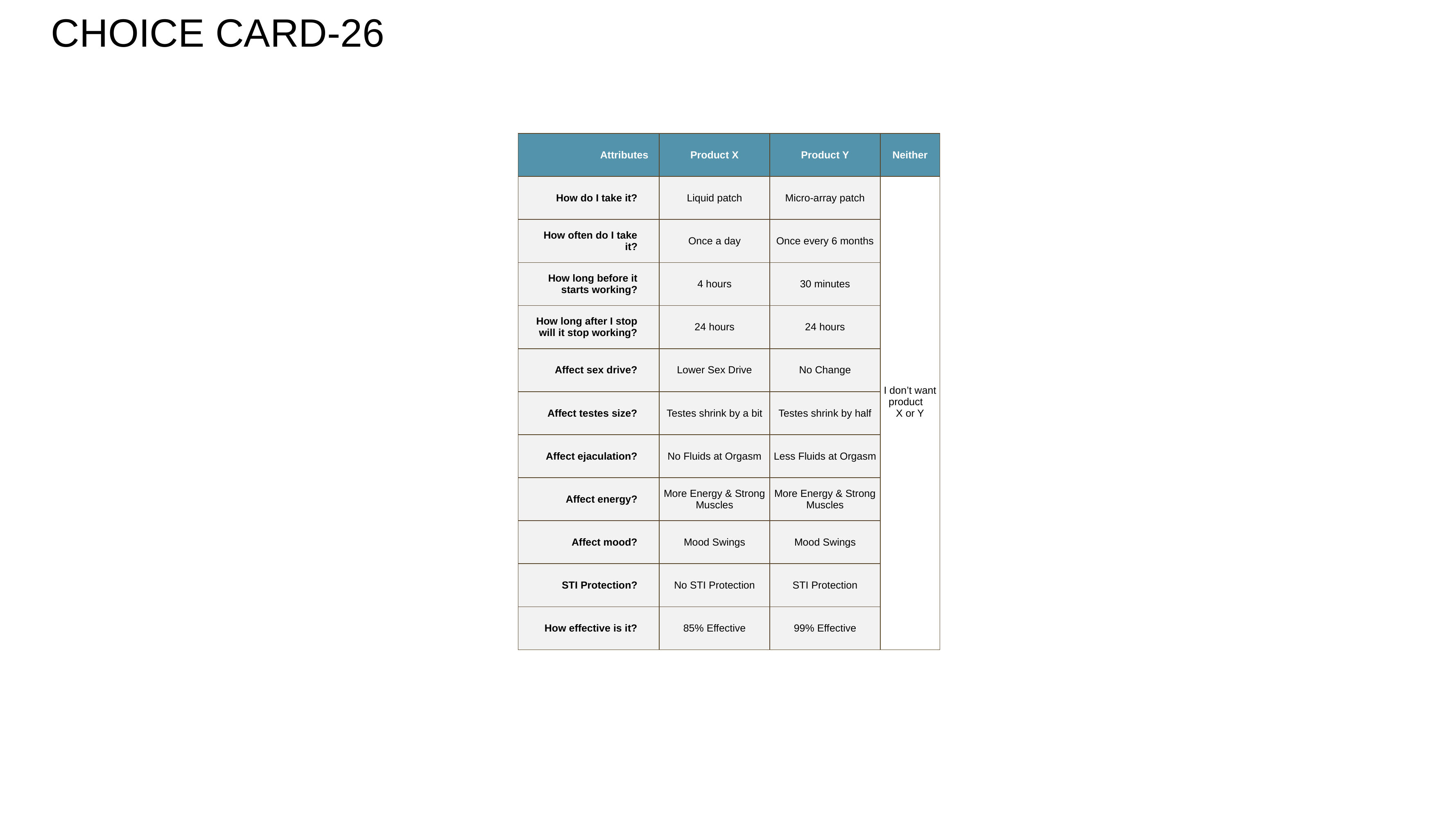

CHOICE CARD-26
| Attributes | Product X | Product Y | Neither |
| --- | --- | --- | --- |
| How do I take it? | Liquid patch | Micro-array patch | I don’t want product X or Y |
| How often do I take it? | Once a day | Once every 6 months |  |
| How long before it starts working? | 4 hours | 30 minutes |  |
| How long after I stop will it stop working? | 24 hours | 24 hours |  |
| Affect sex drive? | Lower Sex Drive | No Change |  |
| Affect testes size? | Testes shrink by a bit | Testes shrink by half |  |
| Affect ejaculation? | No Fluids at Orgasm | Less Fluids at Orgasm |  |
| Affect energy? | More Energy & Strong Muscles | More Energy & Strong Muscles |  |
| Affect mood? | Mood Swings | Mood Swings |  |
| STI Protection? | No STI Protection | STI Protection |  |
| How effective is it? | 85% Effective | 99% Effective |  |
27